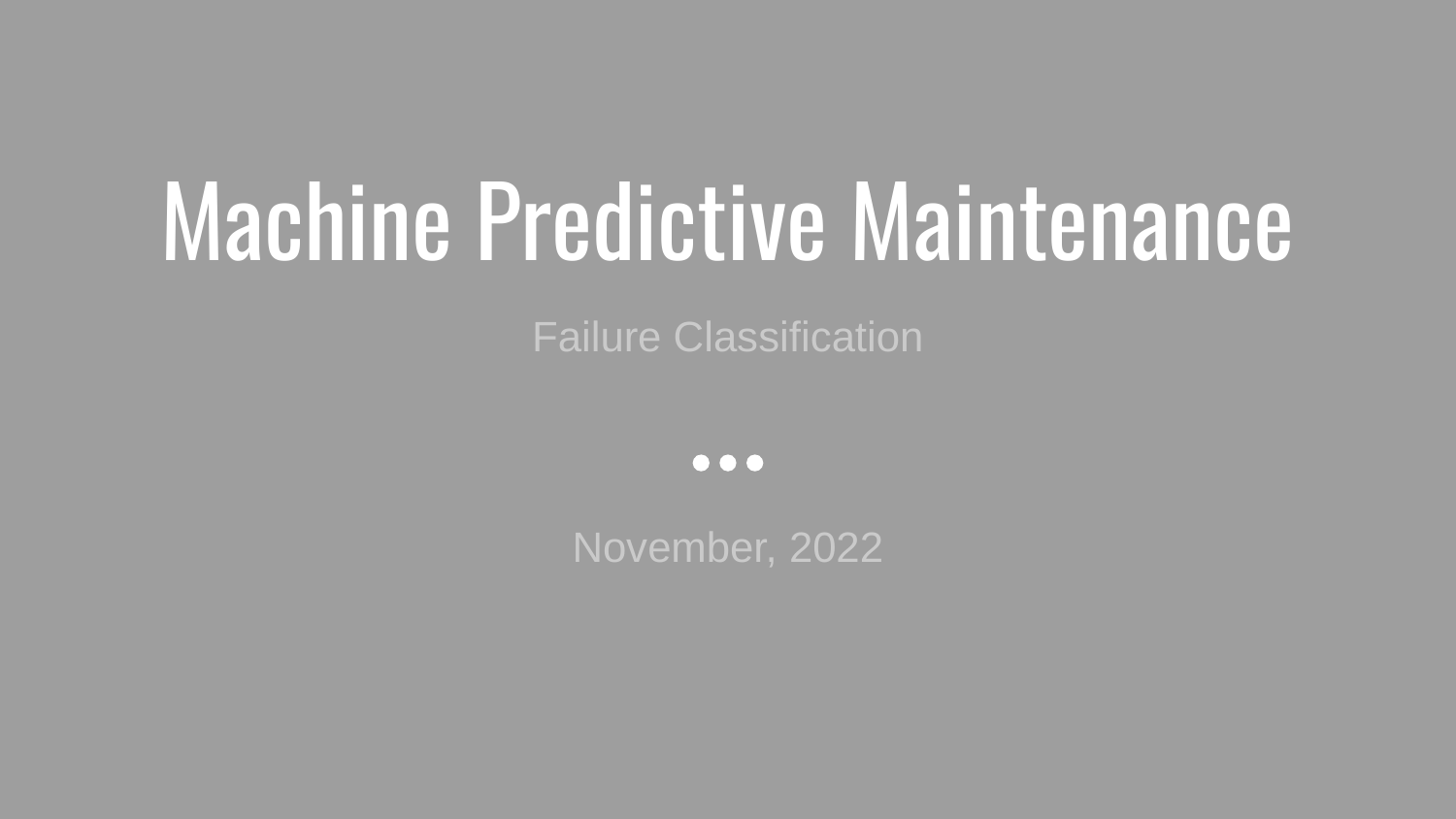

# Machine Predictive Maintenance
Failure Classification
November, 2022